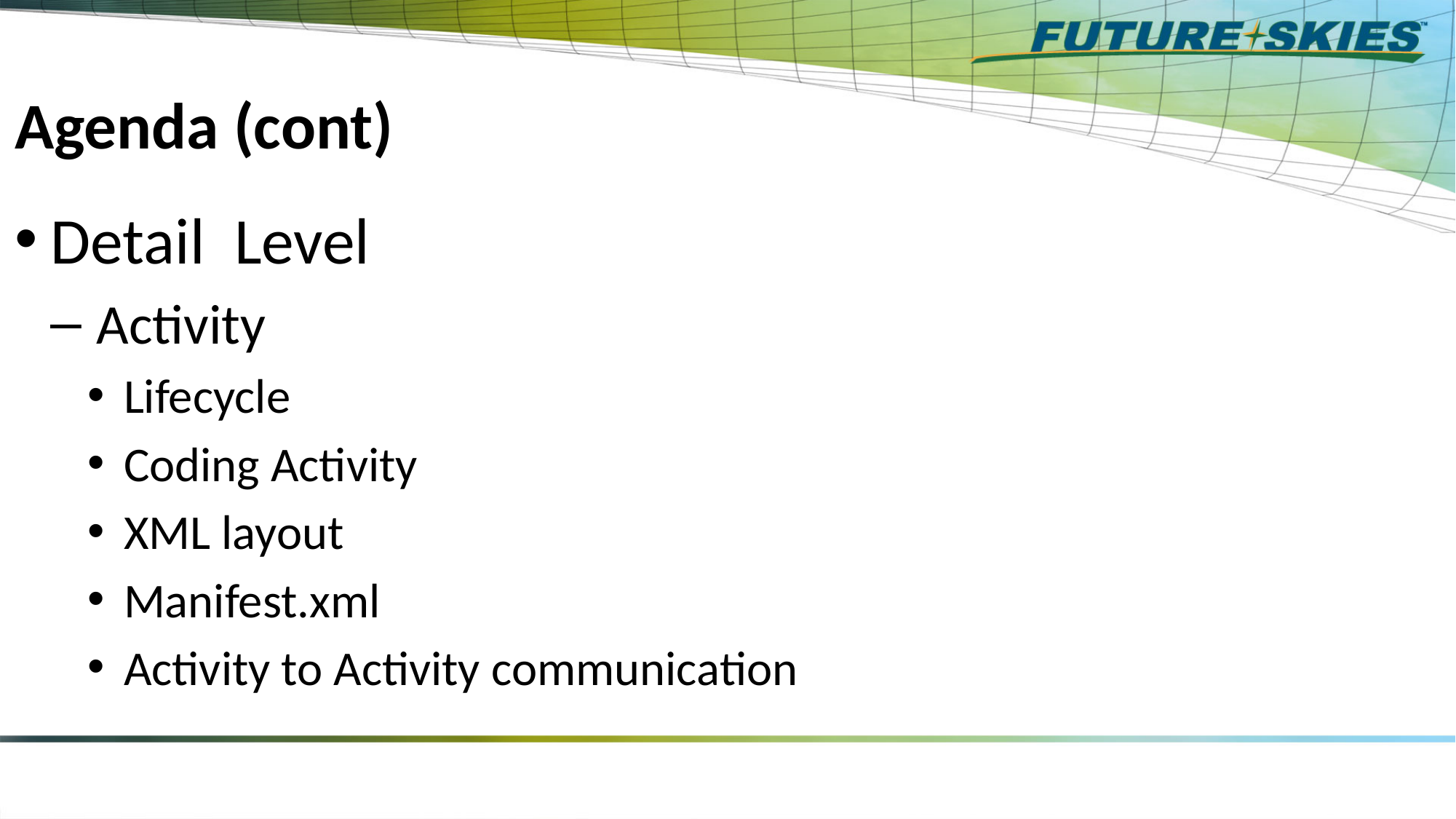

# Agenda (cont)
Detail  Level
Activity
Lifecycle
Coding Activity
XML layout
Manifest.xml
Activity to Activity communication